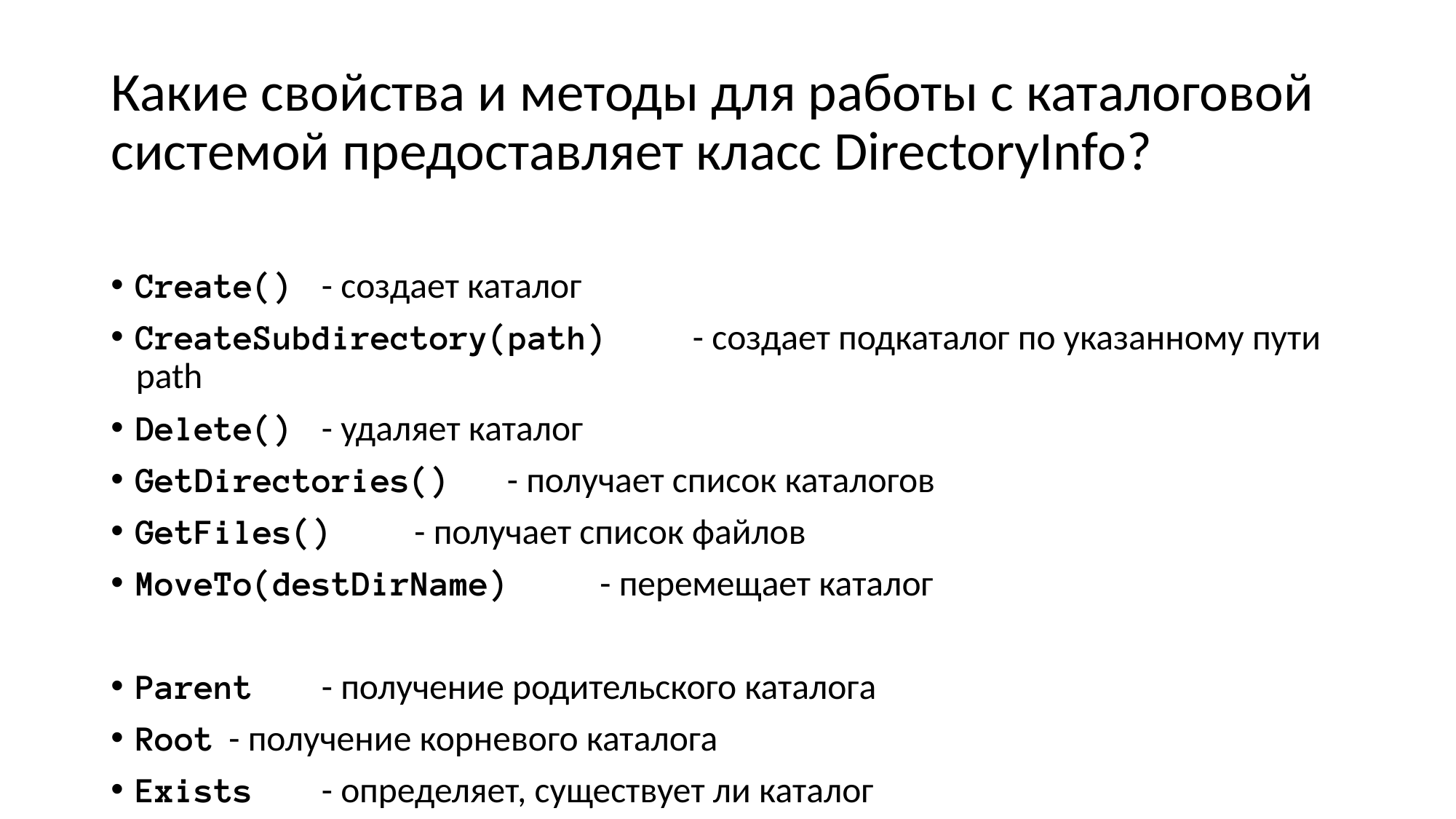

# Какие свойства и методы для работы с каталоговой системой предоставляет класс DirectoryInfo?
Create()	- создает каталог
CreateSubdirectory(path)	- создает подкаталог по указанному пути path
Delete()	- удаляет каталог
GetDirectories()	- получает список каталогов
GetFiles()	- получает список файлов
MoveTo(destDirName)	- перемещает каталог

Parent	- получение родительского каталога
Root	- получение корневого каталога
Exists	- определяет, существует ли каталог